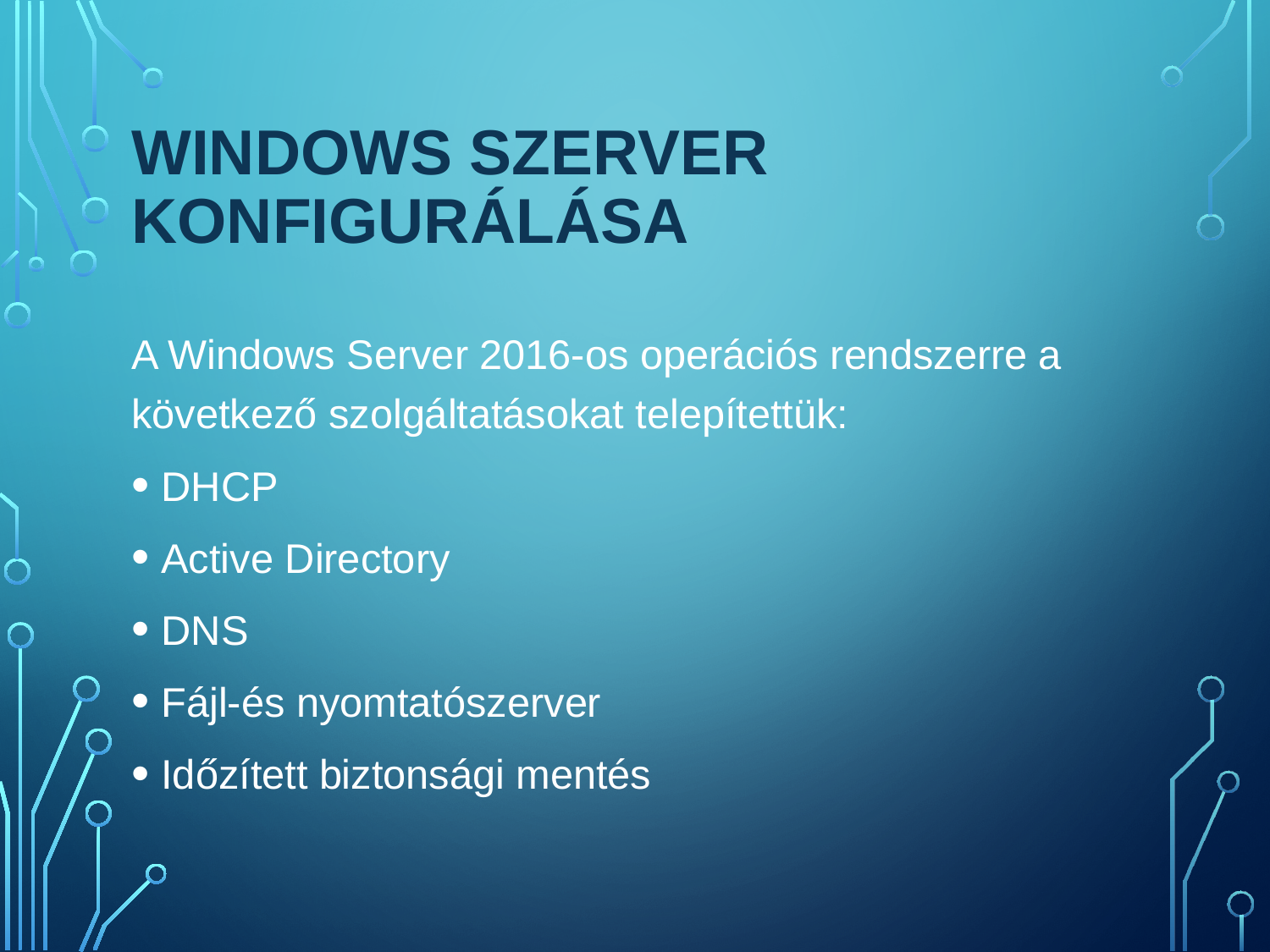

# Windows szerver konfigurálása
A Windows Server 2016-os operációs rendszerre a következő szolgáltatásokat telepítettük:
DHCP
Active Directory
DNS
Fájl-és nyomtatószerver
Időzített biztonsági mentés